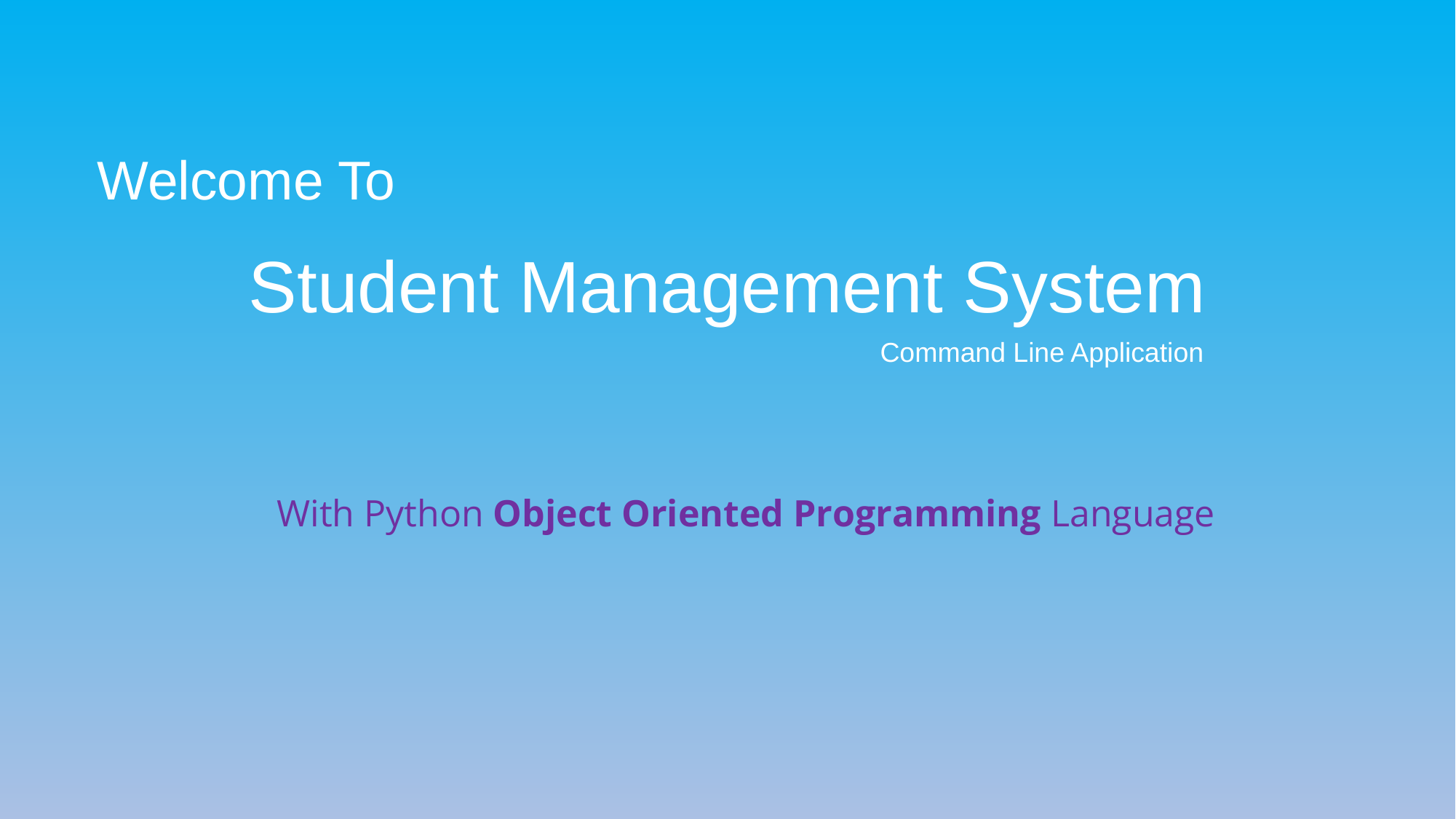

Welcome To
Student Management System
Command Line Application
With Python Object Oriented Programming Language